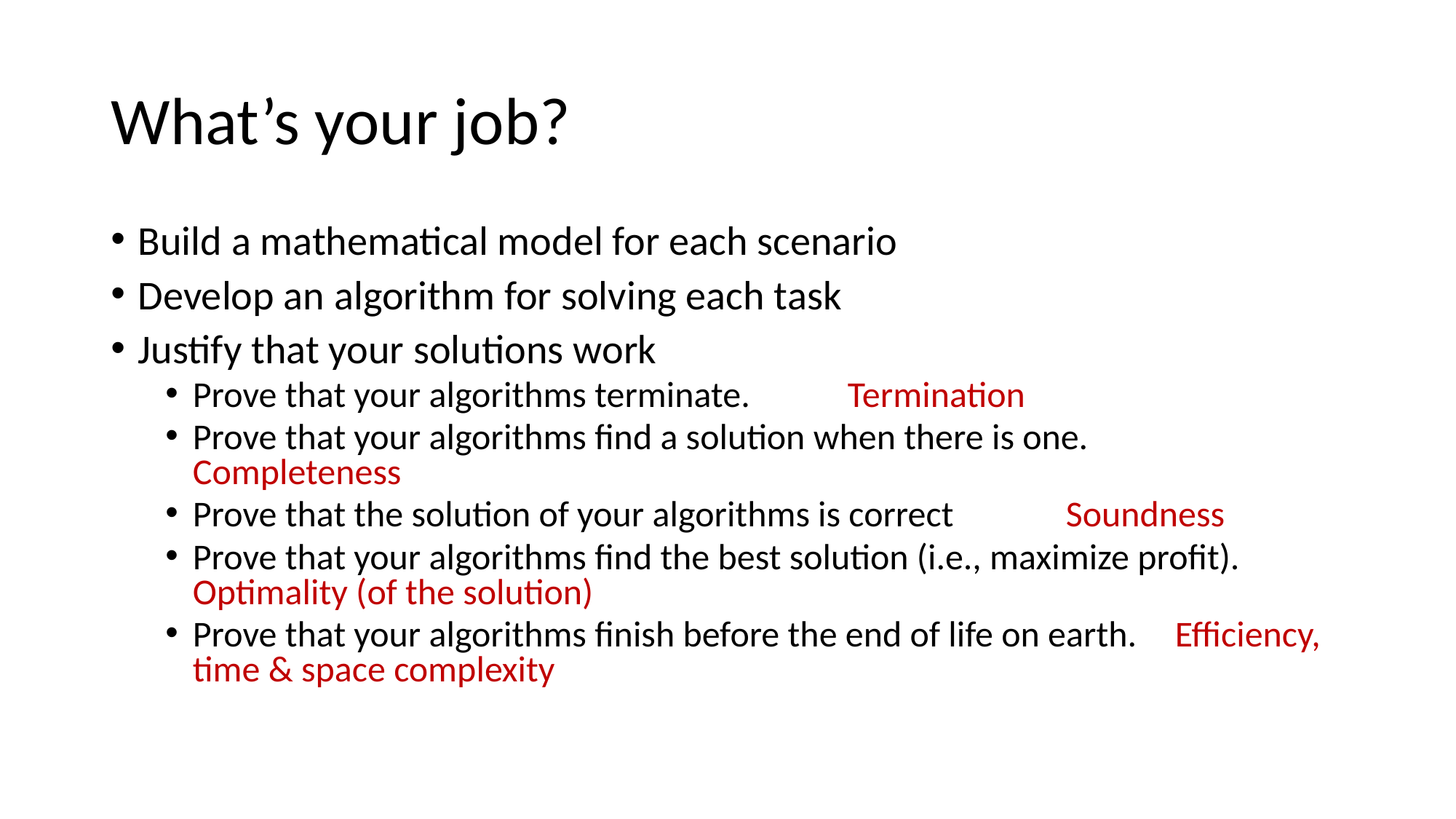

# What’s your job?
Build a mathematical model for each scenario
Develop an algorithm for solving each task
Justify that your solutions work
Prove that your algorithms terminate.	Termination
Prove that your algorithms find a solution when there is one.	Completeness
Prove that the solution of your algorithms is correct	  	Soundness
Prove that your algorithms find the best solution (i.e., maximize profit).	Optimality (of the solution)
Prove that your algorithms finish before the end of life on earth.	Efficiency, time & space complexity